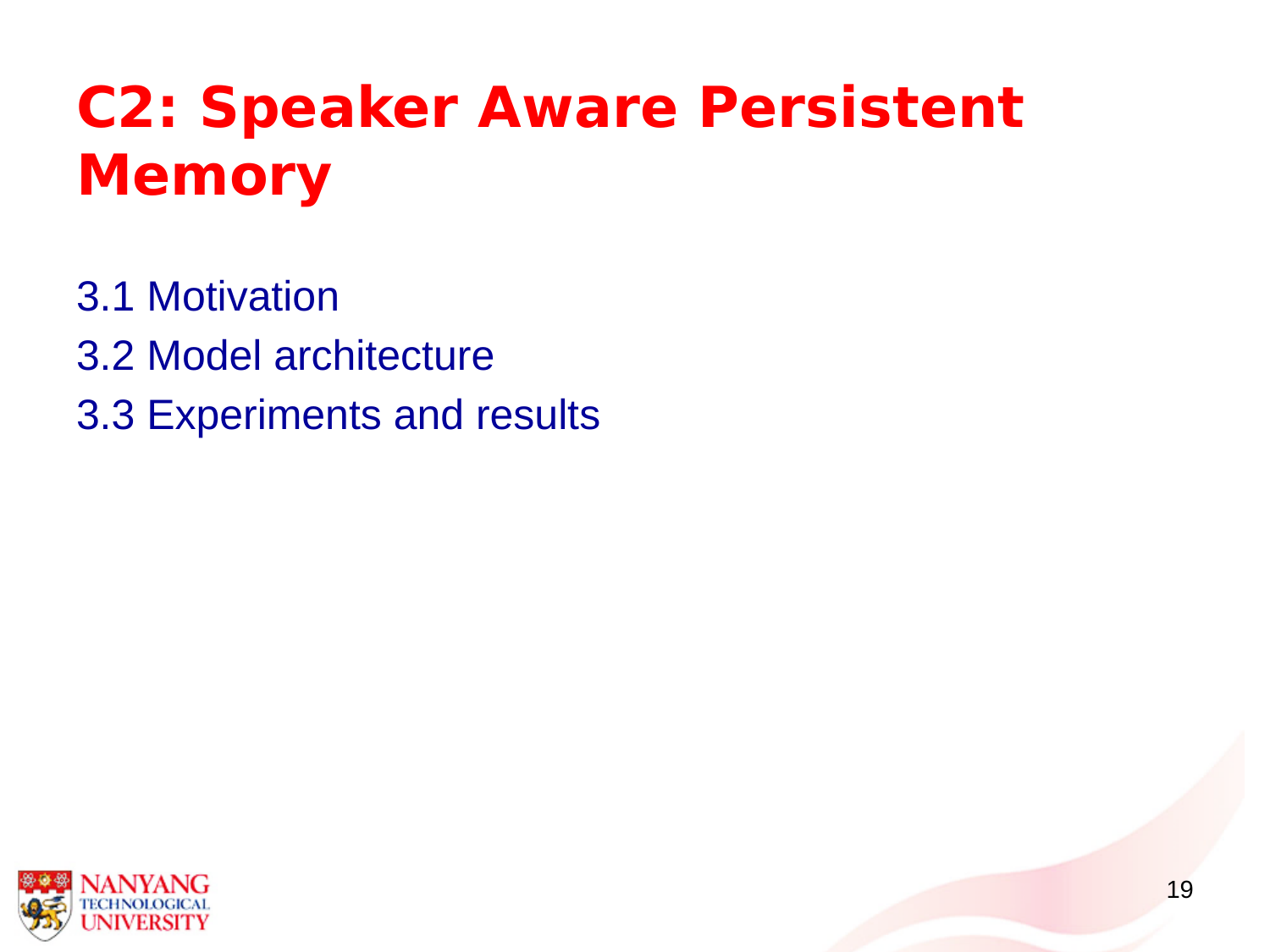

# C2: Speaker Aware Persistent Memory
3.1 Motivation
3.2 Model architecture
3.3 Experiments and results
19